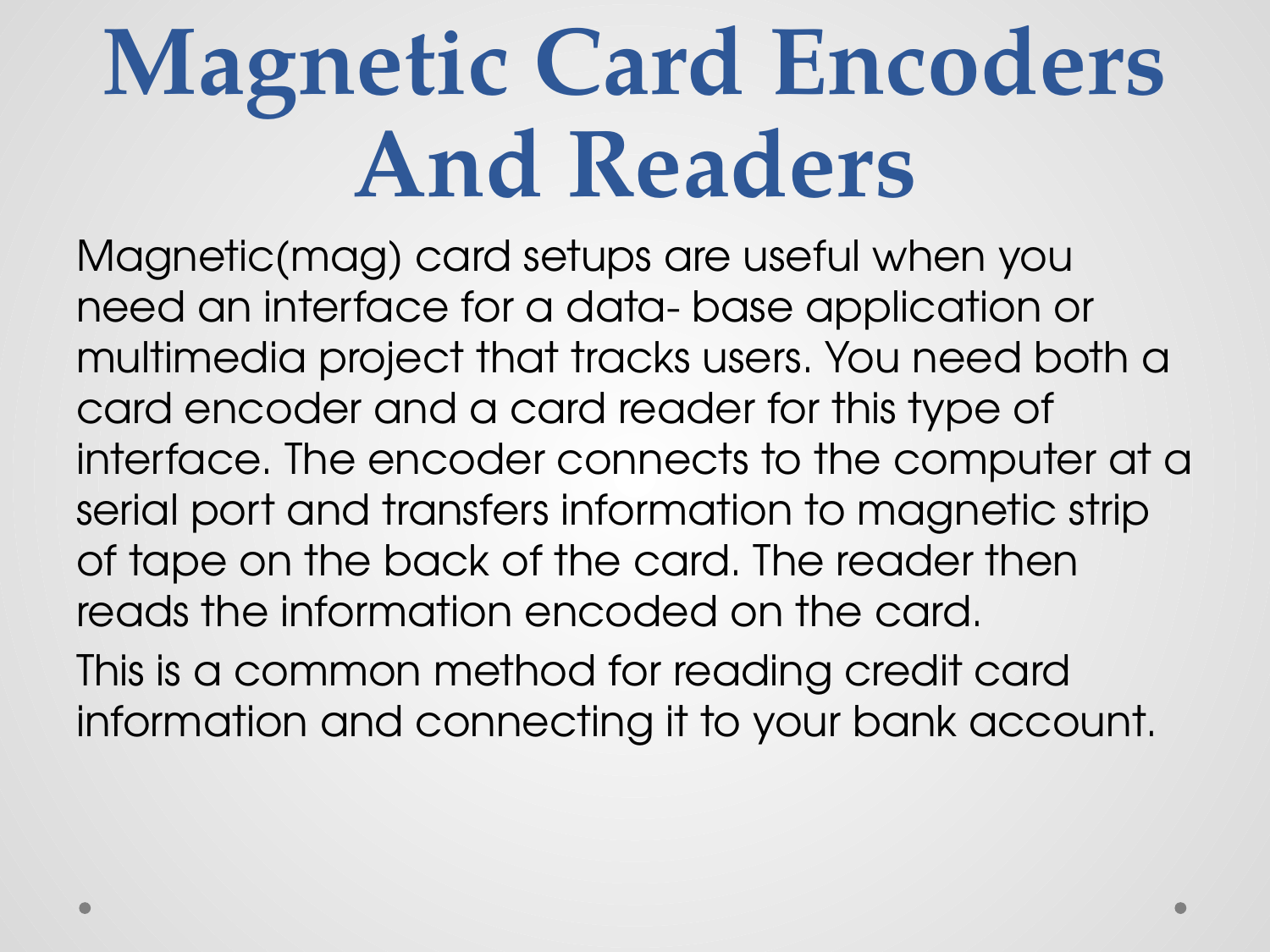

# Magnetic Card Encoders And Readers
Magnetic(mag) card setups are useful when you need an interface for a data- base application or multimedia project that tracks users. You need both a card encoder and a card reader for this type of interface. The encoder connects to the computer at a serial port and transfers information to magnetic strip of tape on the back of the card. The reader then reads the information encoded on the card.
This is a common method for reading credit card information and connecting it to your bank account.